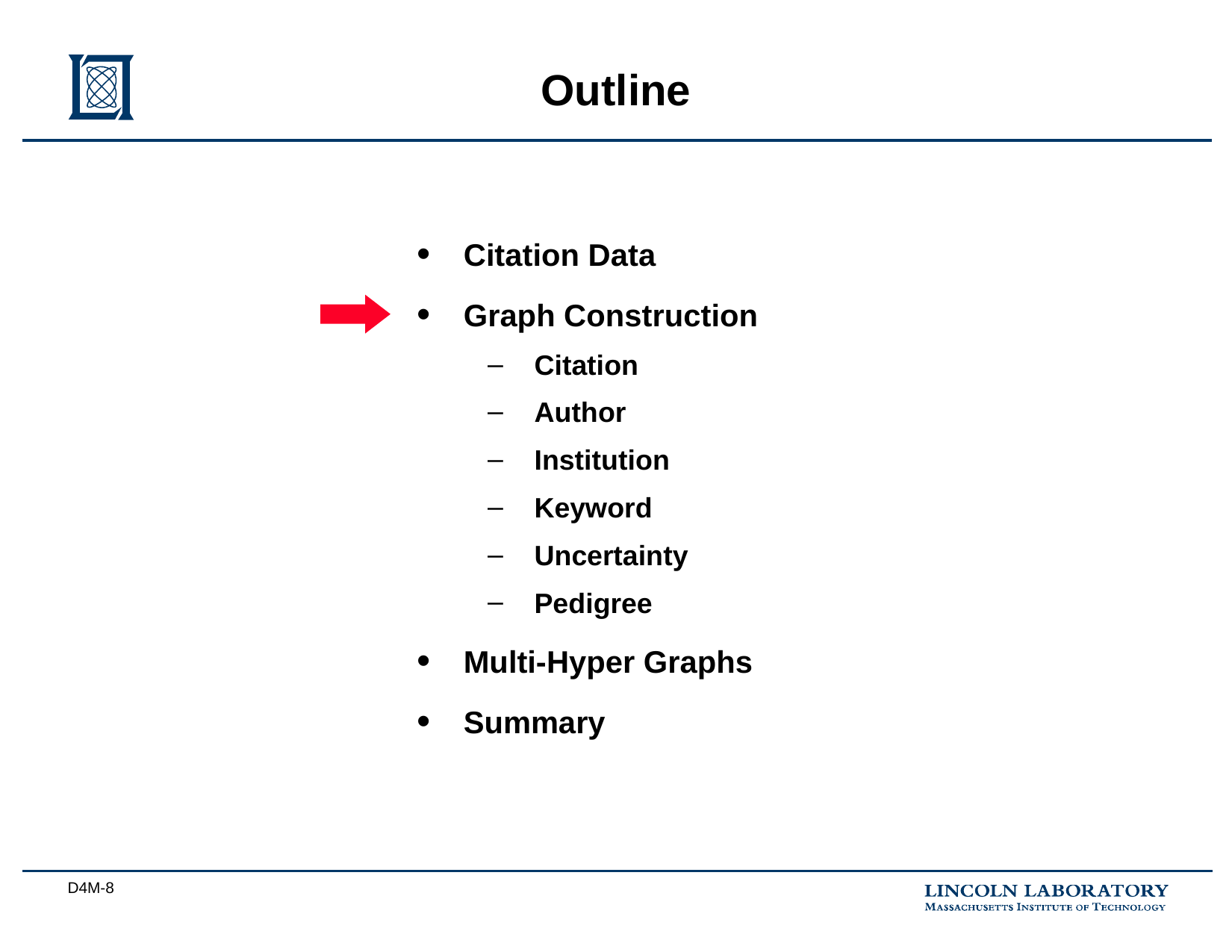

# Outline
Citation Data
Graph Construction
Citation
Author
Institution
Keyword
Uncertainty
Pedigree
Multi-Hyper Graphs
Summary